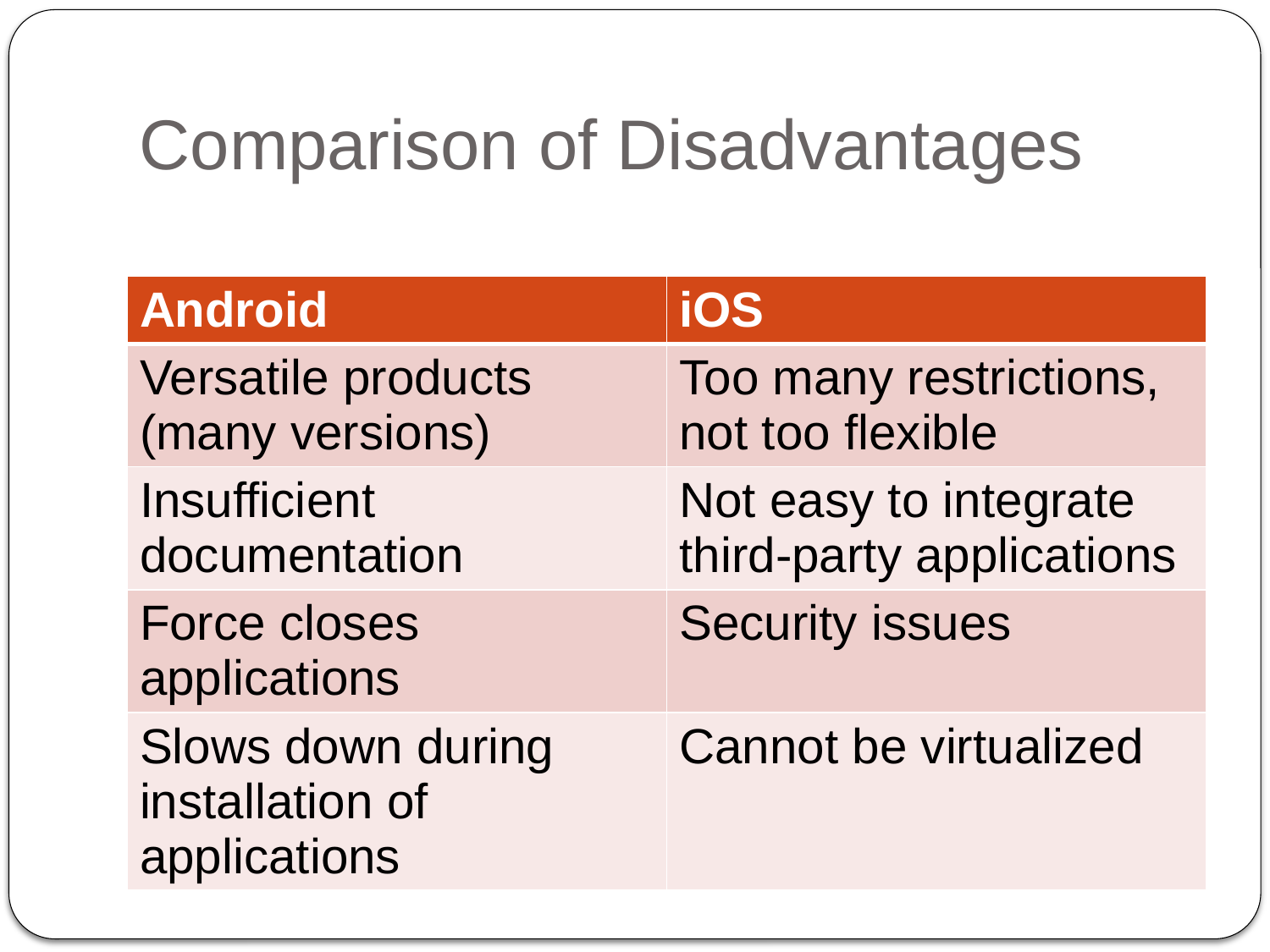

# Comparison of Disadvantages

| Android | iOS |
| --- | --- |
| Versatile products (many versions) | Too many restrictions, not too flexible |
| Insufficient documentation | Not easy to integrate third-party applications |
| Force closes applications | Security issues |
| Slows down during installation of applications | Cannot be virtualized |